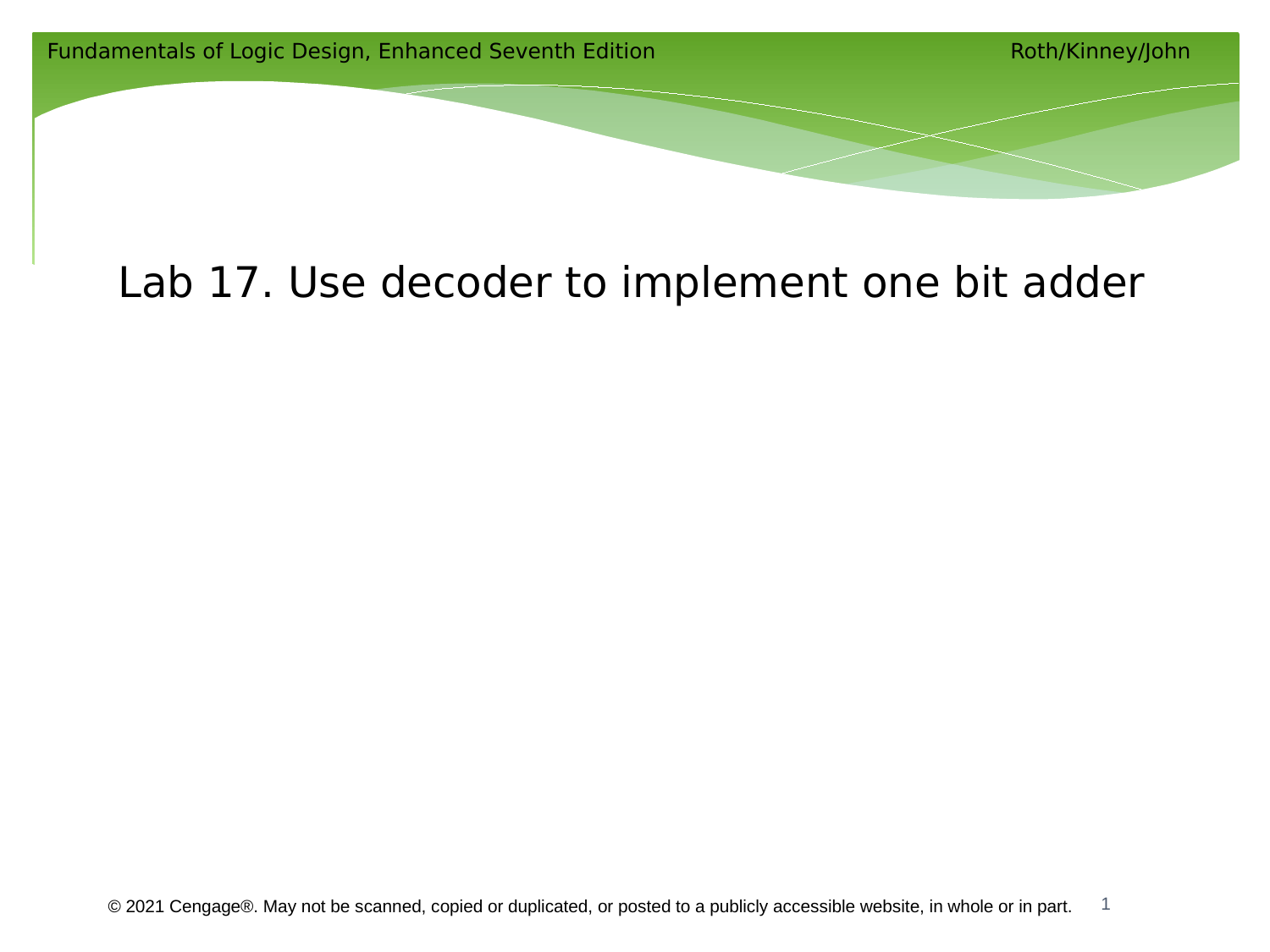

Lab 17. Use decoder to implement one bit adder
1